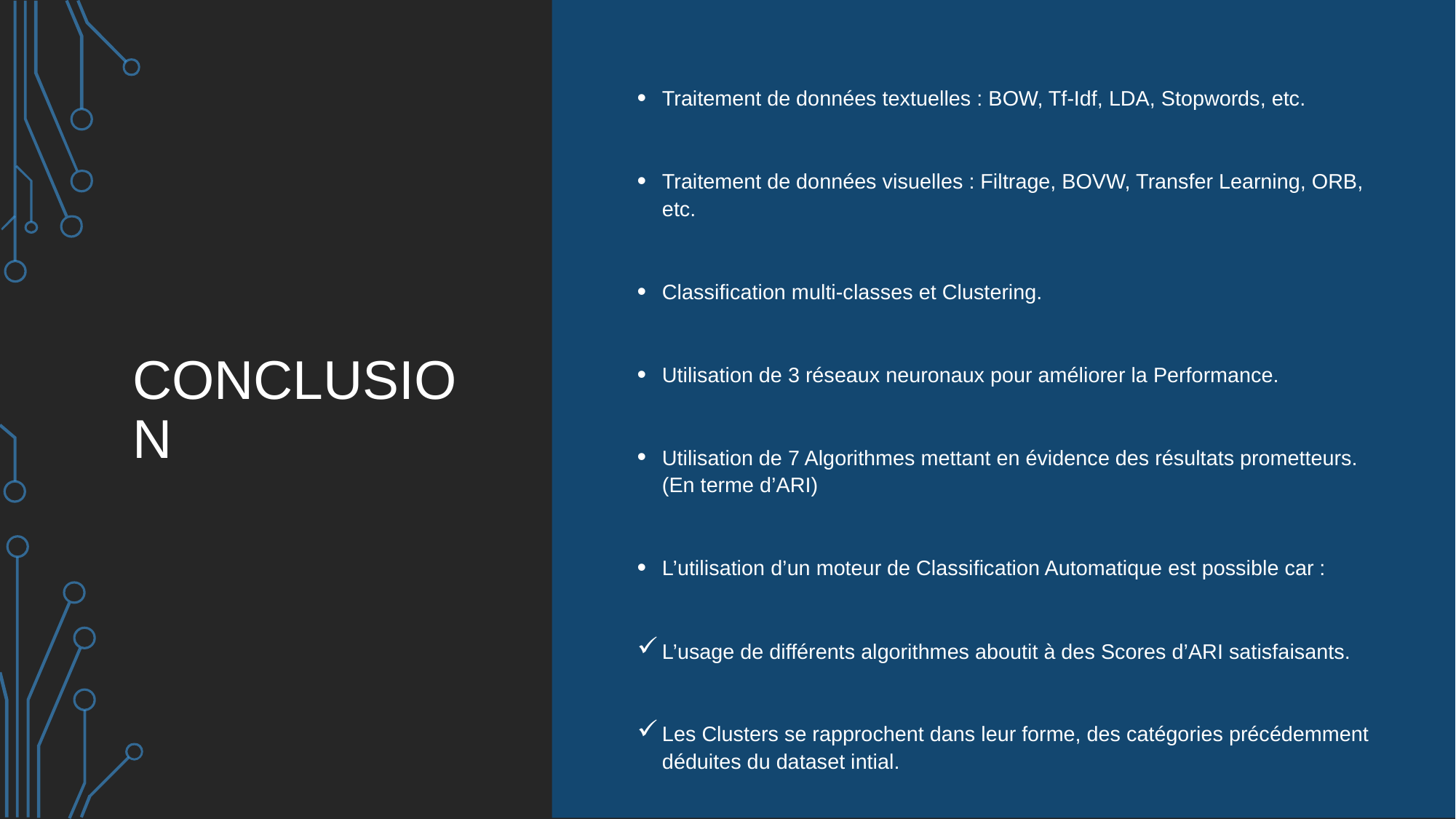

Traitement de données textuelles : BOW, Tf-Idf, LDA, Stopwords, etc.

Traitement de données visuelles : Filtrage, BOVW, Transfer Learning, ORB, etc.

Classification multi-classes et Clustering.

Utilisation de 3 réseaux neuronaux pour améliorer la Performance.

Utilisation de 7 Algorithmes mettant en évidence des résultats prometteurs. (En terme d’ARI)

L’utilisation d’un moteur de Classification Automatique est possible car :

L’usage de différents algorithmes aboutit à des Scores d’ARI satisfaisants.

Les Clusters se rapprochent dans leur forme, des catégories précédemment déduites du dataset intial.

# CONCLUSION